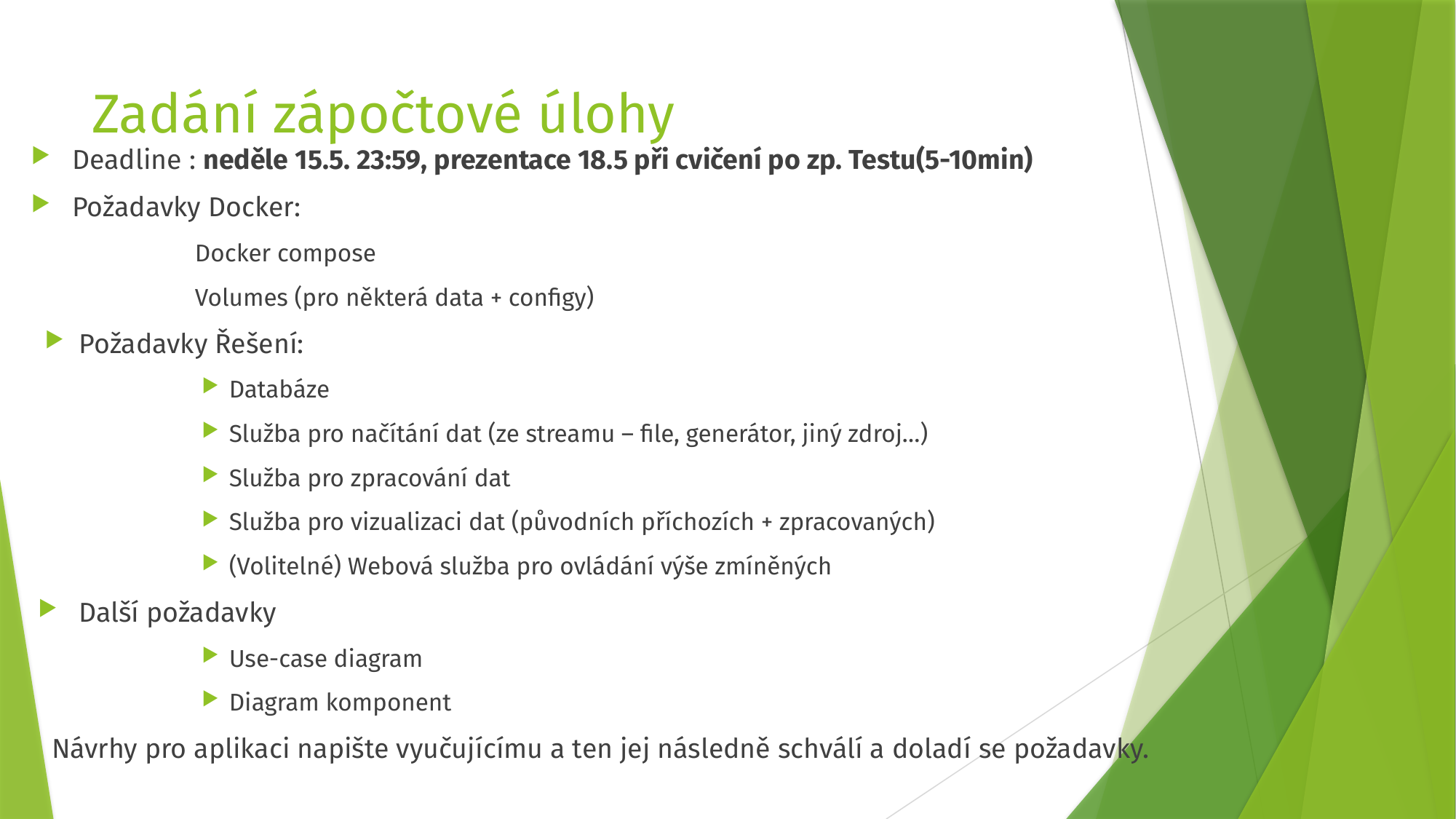

# Zadání zápočtové úlohy
Deadline : neděle 15.5. 23:59, prezentace 18.5 při cvičení po zp. Testu(5-10min)
Požadavky Docker:
Docker compose
Volumes (pro některá data + configy)
Požadavky Řešení:
Databáze
Služba pro načítání dat (ze streamu – file, generátor, jiný zdroj…)
Služba pro zpracování dat
Služba pro vizualizaci dat (původních příchozích + zpracovaných)
(Volitelné) Webová služba pro ovládání výše zmíněných
Další požadavky
Use-case diagram
Diagram komponent
Návrhy pro aplikaci napište vyučujícímu a ten jej následně schválí a doladí se požadavky.